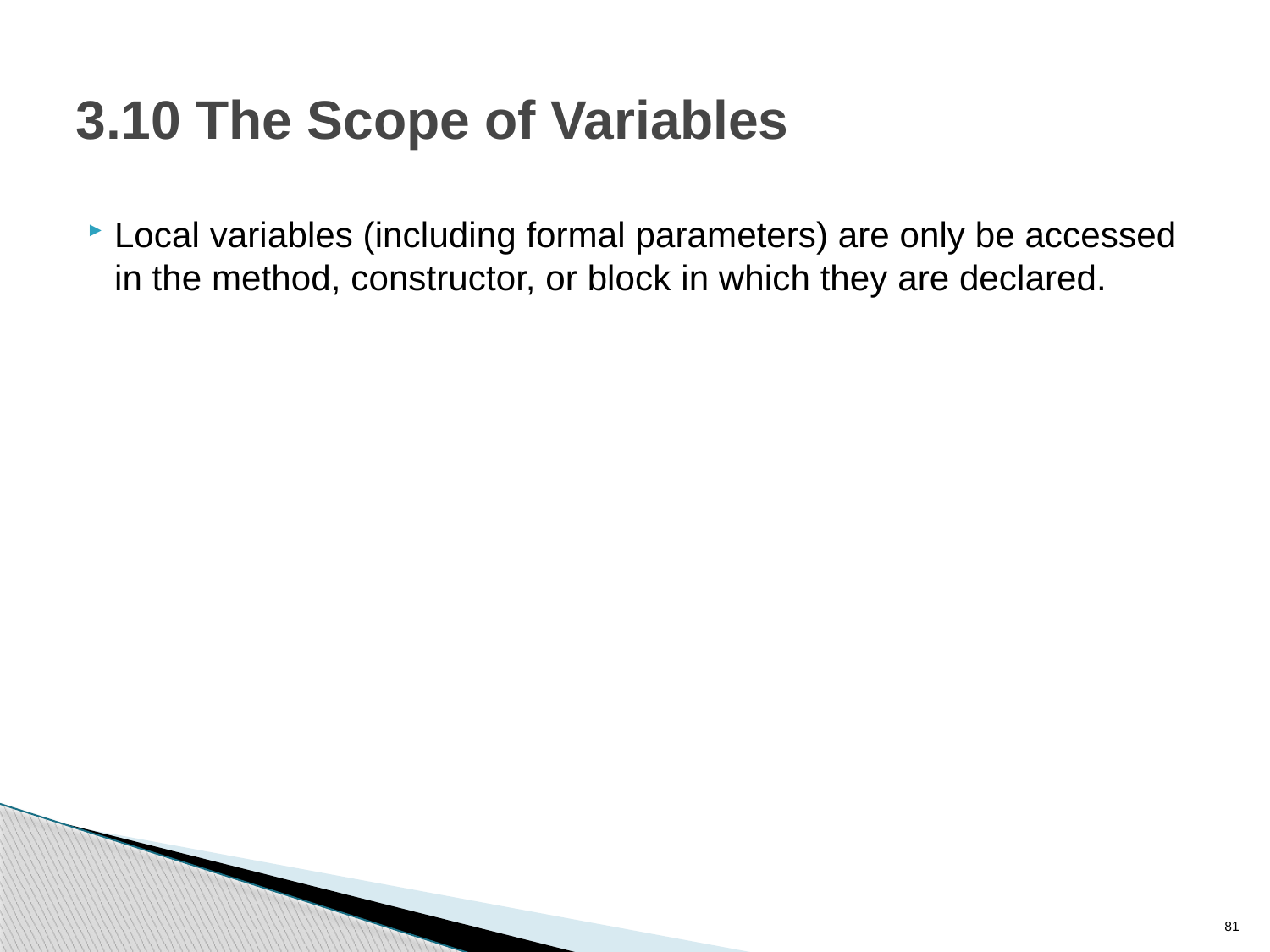

# 3.10 The Scope of Variables
Local variables (including formal parameters) are only be accessed in the method, constructor, or block in which they are declared.
81